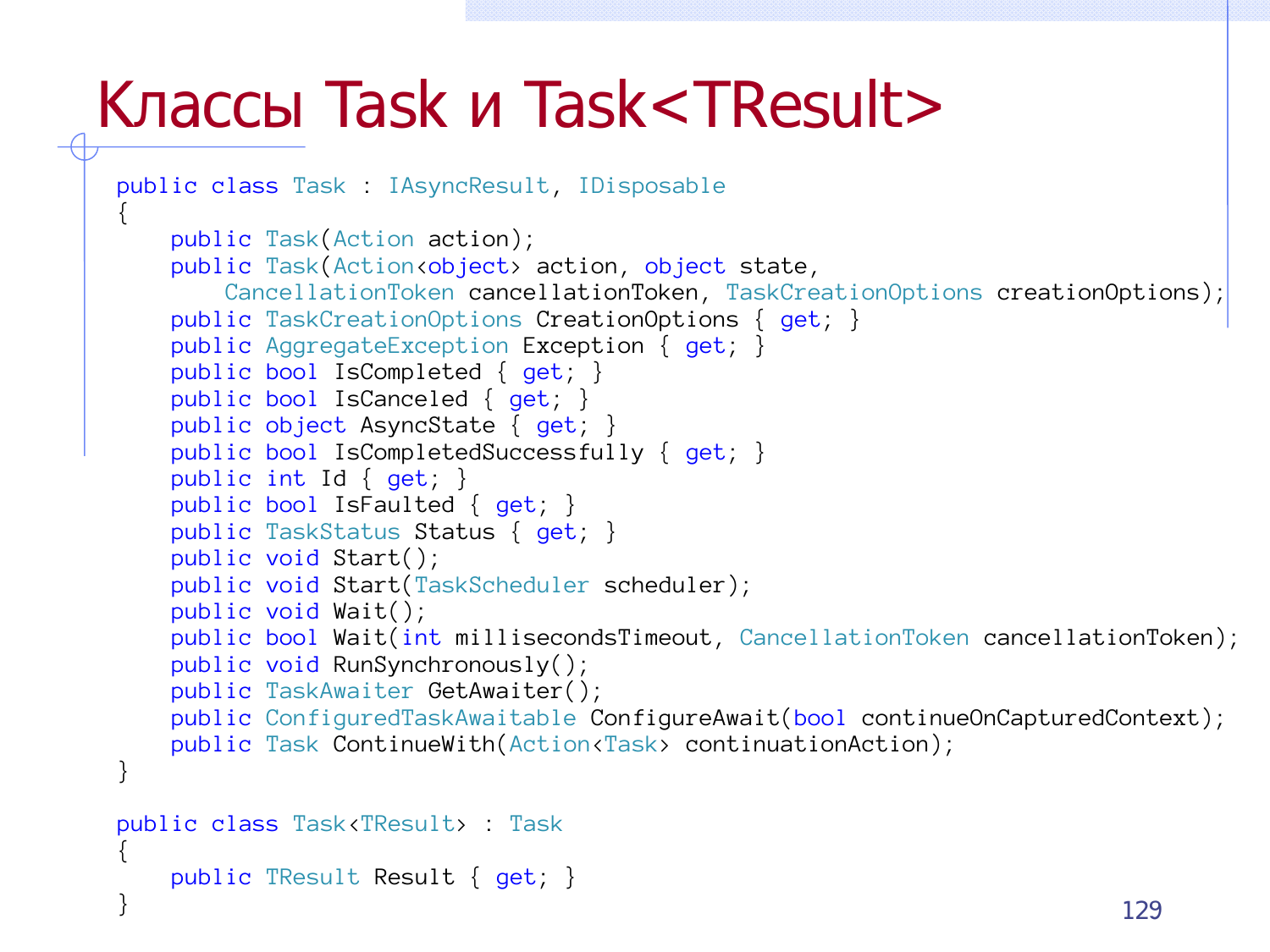

# Классы Task и Task<TResult>
public class Task : IAsyncResult, IDisposable
{
    public Task(Action action);
    public Task(Action<object> action, object state,
        CancellationToken cancellationToken, TaskCreationOptions creationOptions);
    public TaskCreationOptions CreationOptions { get; }
    public AggregateException Exception { get; }
    public bool IsCompleted { get; }
    public bool IsCanceled { get; }
    public object AsyncState { get; }
    public bool IsCompletedSuccessfully { get; }
    public int Id { get; }
    public bool IsFaulted { get; }
    public TaskStatus Status { get; }
    public void Start();
    public void Start(TaskScheduler scheduler);
    public void Wait();
    public bool Wait(int millisecondsTimeout, CancellationToken cancellationToken);
    public void RunSynchronously();
    public TaskAwaiter GetAwaiter();
    public ConfiguredTaskAwaitable ConfigureAwait(bool continueOnCapturedContext);
    public Task ContinueWith(Action<Task> continuationAction);
}

public class Task<TResult> : Task
{
    public TResult Result { get; }
}

129